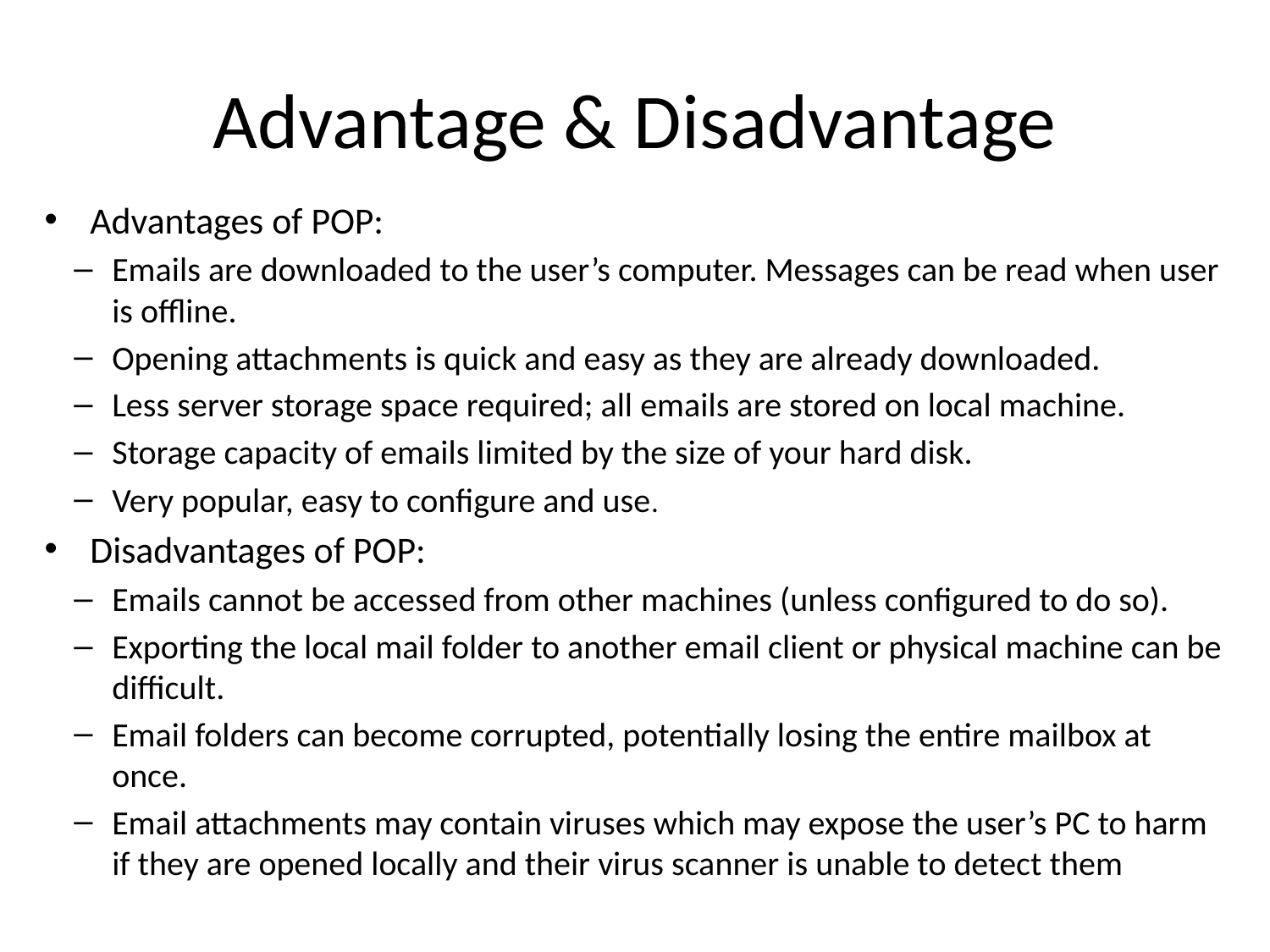

# Advantage & Disadvantage
Advantages of POP:
Emails are downloaded to the user’s computer. Messages can be read when user is offline.
Opening attachments is quick and easy as they are already downloaded.
Less server storage space required; all emails are stored on local machine.
Storage capacity of emails limited by the size of your hard disk.
Very popular, easy to configure and use.
Disadvantages of POP:
Emails cannot be accessed from other machines (unless configured to do so).
Exporting the local mail folder to another email client or physical machine can be difficult.
Email folders can become corrupted, potentially losing the entire mailbox at once.
Email attachments may contain viruses which may expose the user’s PC to harm if they are opened locally and their virus scanner is unable to detect them